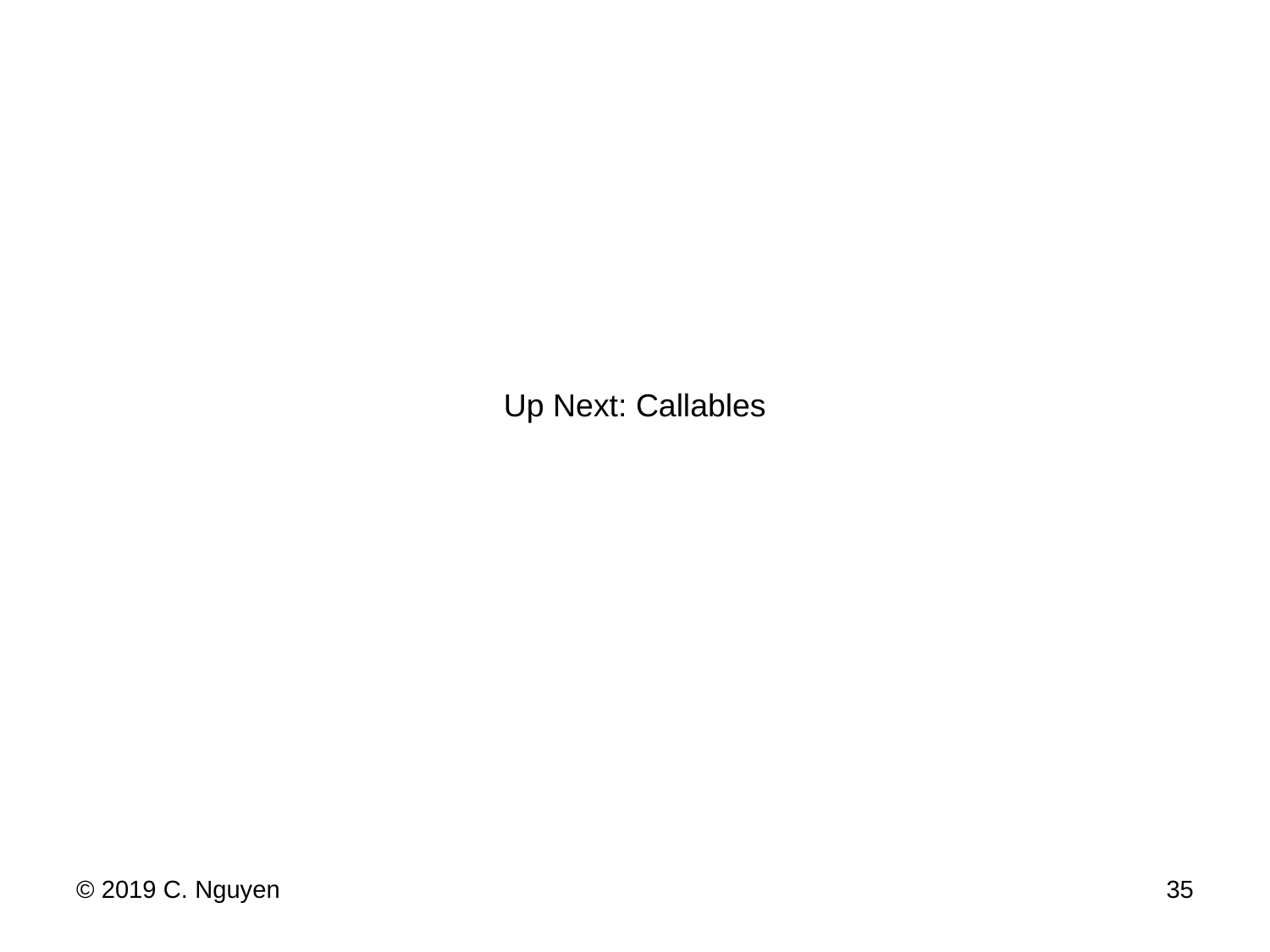

Up Next: Callables
© 2019 C. Nguyen
35